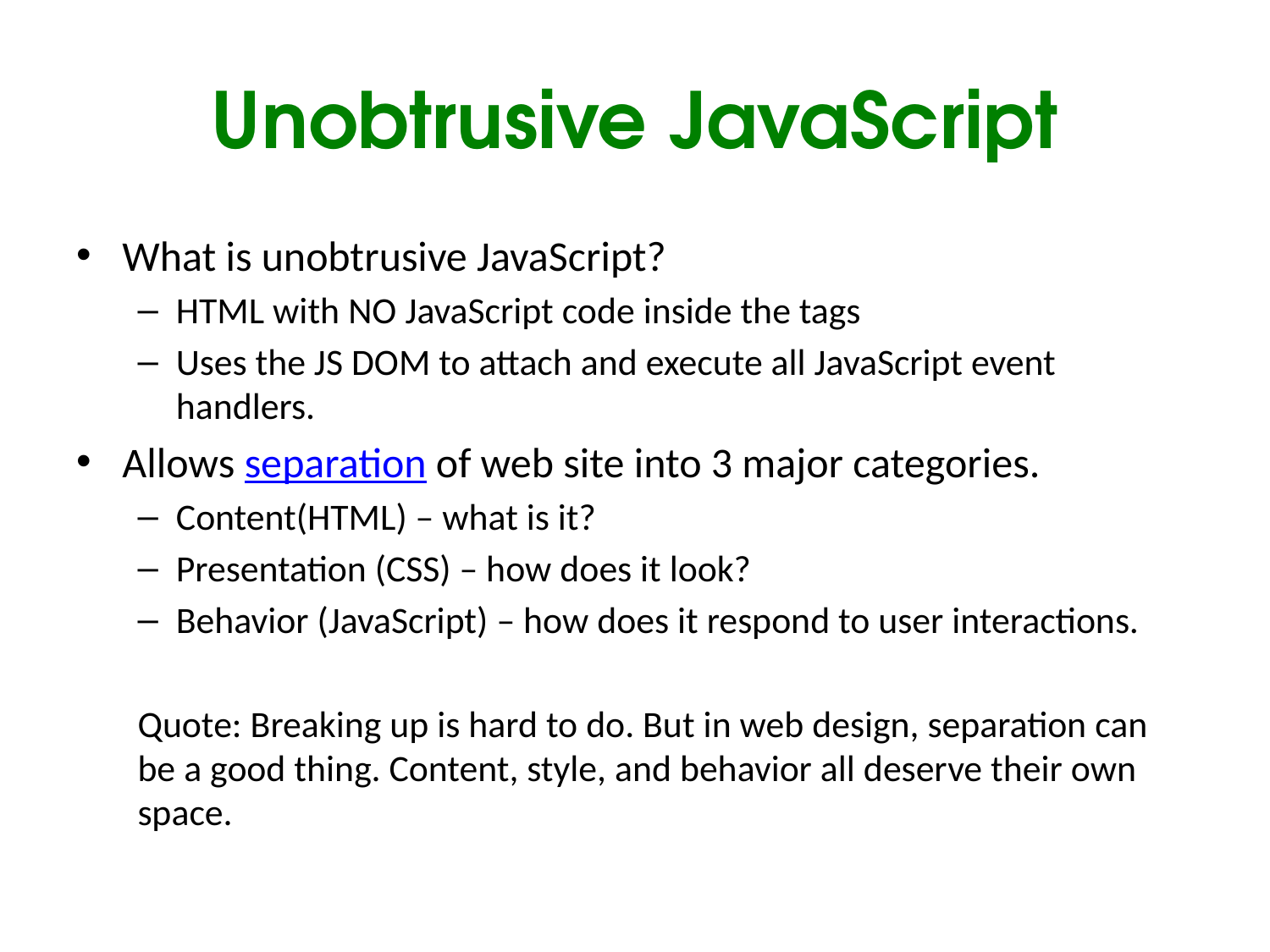

# Unobtrusive JavaScript
What is unobtrusive JavaScript?
HTML with NO JavaScript code inside the tags
Uses the JS DOM to attach and execute all JavaScript event handlers.
Allows separation of web site into 3 major categories.
Content(HTML) – what is it?
Presentation (CSS) – how does it look?
Behavior (JavaScript) – how does it respond to user interactions.

Quote: Breaking up is hard to do. But in web design, separation can be a good thing. Content, style, and behavior all deserve their own space.